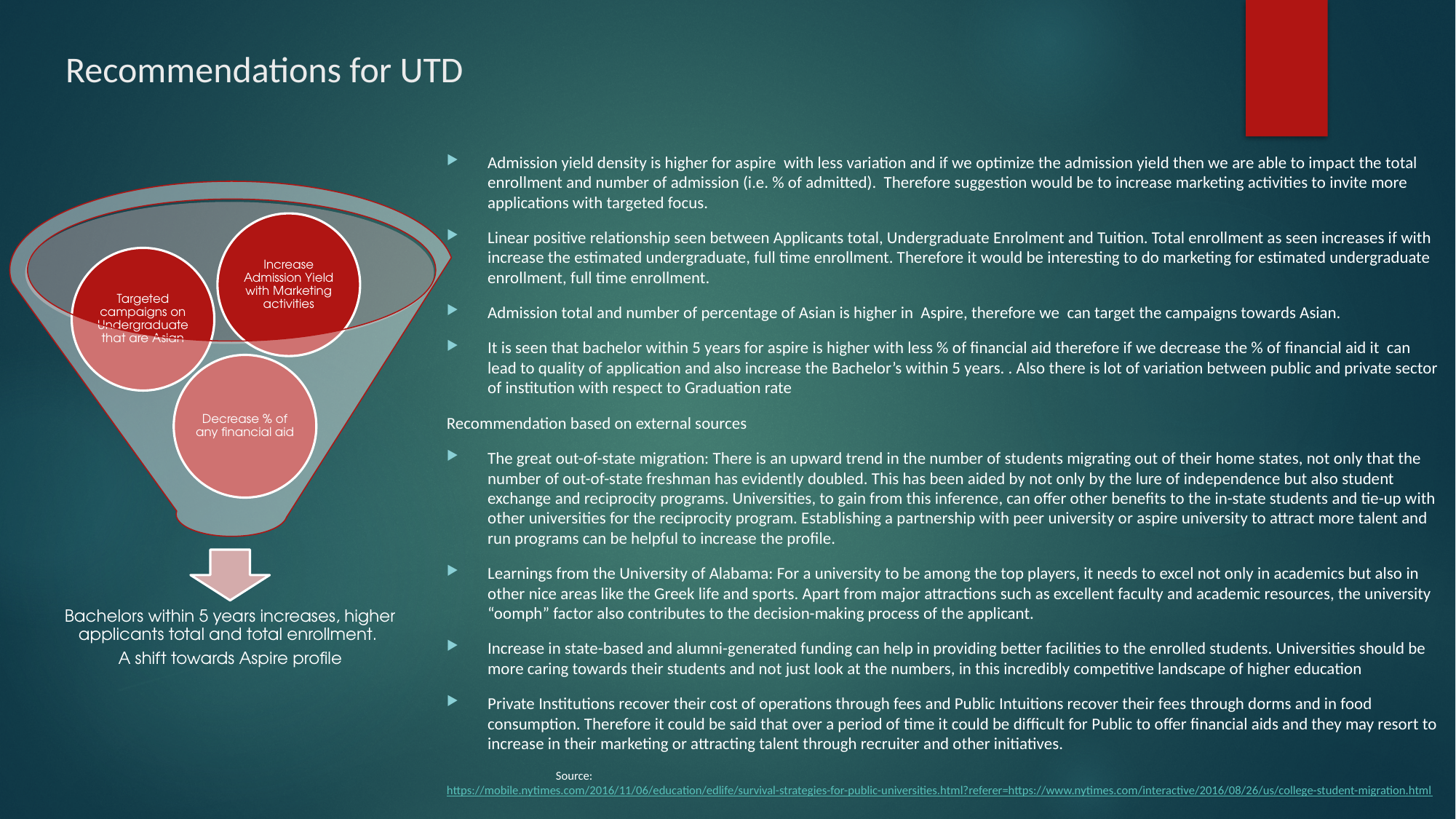

# Recommendations for UTD
Admission yield density is higher for aspire  with less variation and if we optimize the admission yield then we are able to impact the total enrollment and number of admission (i.e. % of admitted).  Therefore suggestion would be to increase marketing activities to invite more applications with targeted focus.
Linear positive relationship seen between Applicants total, Undergraduate Enrolment and Tuition. Total enrollment as seen increases if with increase the estimated undergraduate, full time enrollment. Therefore it would be interesting to do marketing for estimated undergraduate enrollment, full time enrollment.
Admission total and number of percentage of Asian is higher in  Aspire, therefore we  can target the campaigns towards Asian.
It is seen that bachelor within 5 years for aspire is higher with less % of financial aid therefore if we decrease the % of financial aid it  can lead to quality of application and also increase the Bachelor’s within 5 years. . Also there is lot of variation between public and private sector of institution with respect to Graduation rate
Recommendation based on external sources
The great out-of-state migration: There is an upward trend in the number of students migrating out of their home states, not only that the number of out-of-state freshman has evidently doubled. This has been aided by not only by the lure of independence but also student exchange and reciprocity programs. Universities, to gain from this inference, can offer other benefits to the in-state students and tie-up with other universities for the reciprocity program. Establishing a partnership with peer university or aspire university to attract more talent and run programs can be helpful to increase the profile.
Learnings from the University of Alabama: For a university to be among the top players, it needs to excel not only in academics but also in other nice areas like the Greek life and sports. Apart from major attractions such as excellent faculty and academic resources, the university “oomph” factor also contributes to the decision-making process of the applicant.
Increase in state-based and alumni-generated funding can help in providing better facilities to the enrolled students. Universities should be more caring towards their students and not just look at the numbers, in this incredibly competitive landscape of higher education
Private Institutions recover their cost of operations through fees and Public Intuitions recover their fees through dorms and in food consumption. Therefore it could be said that over a period of time it could be difficult for Public to offer financial aids and they may resort to increase in their marketing or attracting talent through recruiter and other initiatives.
	Source: https://mobile.nytimes.com/2016/11/06/education/edlife/survival-strategies-for-public-universities.html?referer=https://www.nytimes.com/interactive/2016/08/26/us/college-student-migration.html
Bachelors within 5 years increases, higher applicants total and total enrollment.
A shift towards Aspire profile
Decrease % of any financial aid
Targeted campaigns on Undergraduate that are Asian
Increase Admission Yield with Marketing activities